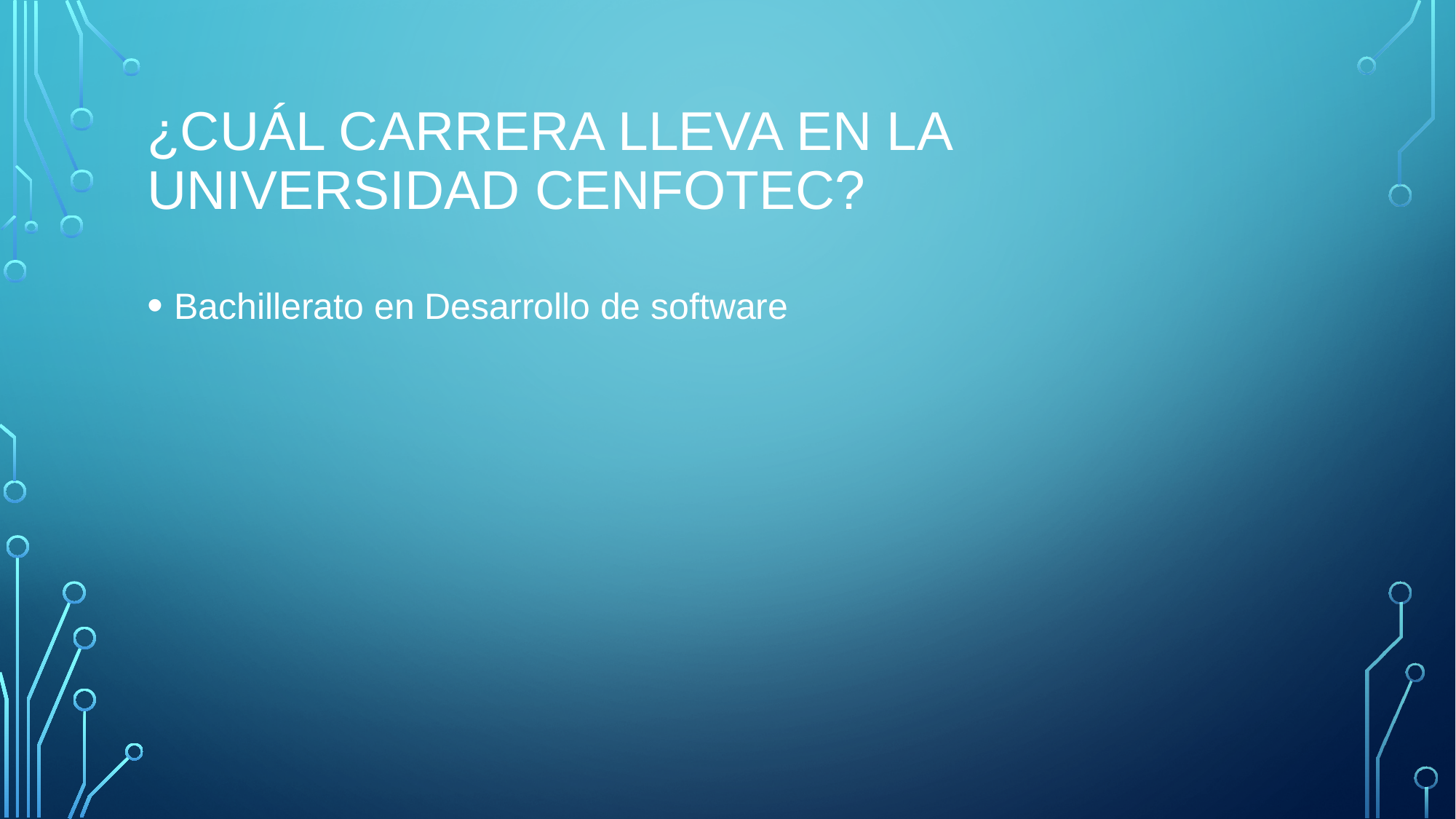

# ¿Cuál carrera lleva en la Universidad Cenfotec?
Bachillerato en Desarrollo de software